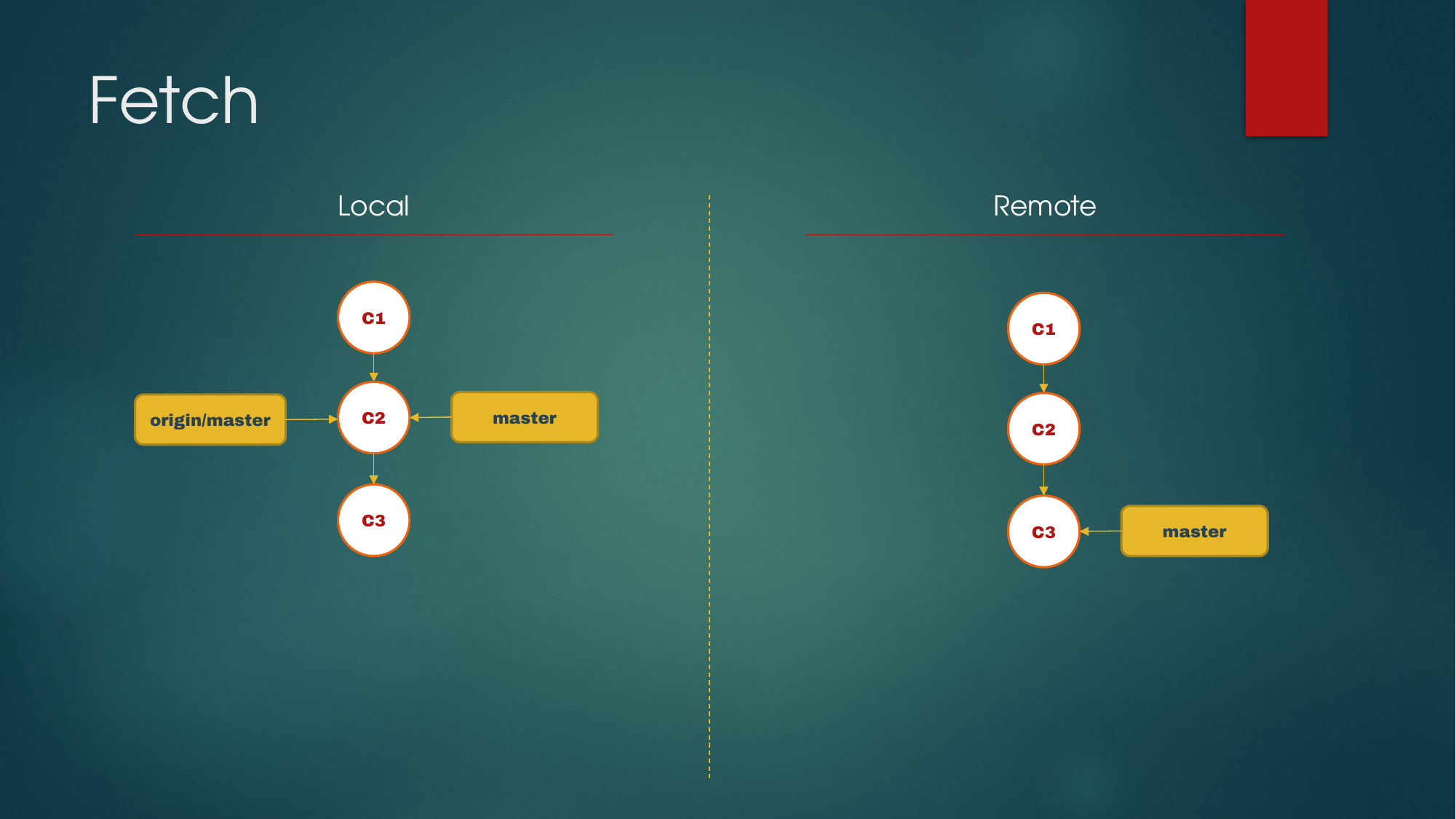

# Fetch
Local
Remote
C1
C1
C2
master
C2
origin/master
C3
C3
master